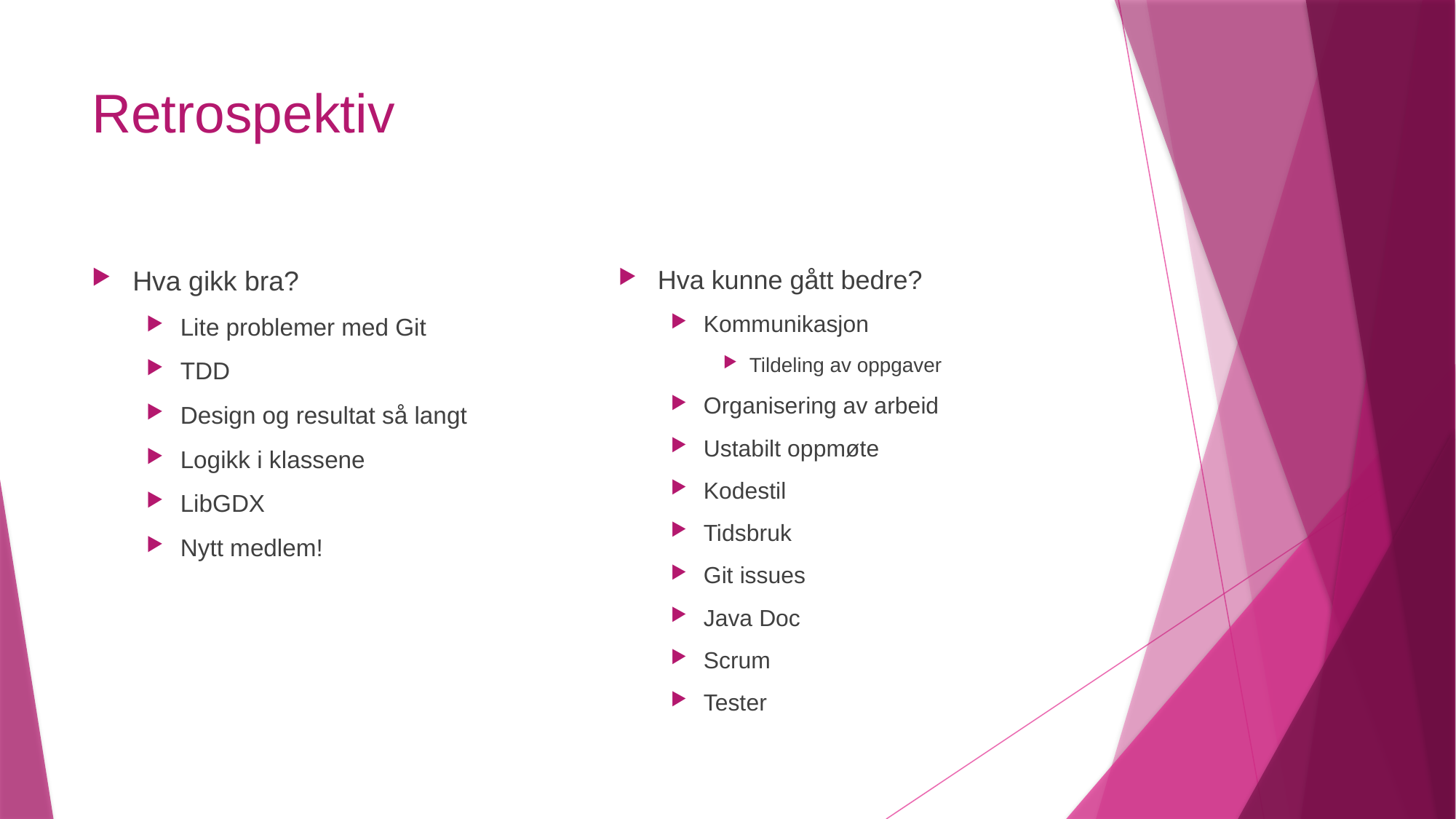

# Retrospektiv
Hva gikk bra?
Lite problemer med Git
TDD
Design og resultat så langt
Logikk i klassene
LibGDX
Nytt medlem!

Hva kunne gått bedre?
Kommunikasjon
Tildeling av oppgaver
Organisering av arbeid
Ustabilt oppmøte
Kodestil
Tidsbruk
Git issues
Java Doc
Scrum
Tester